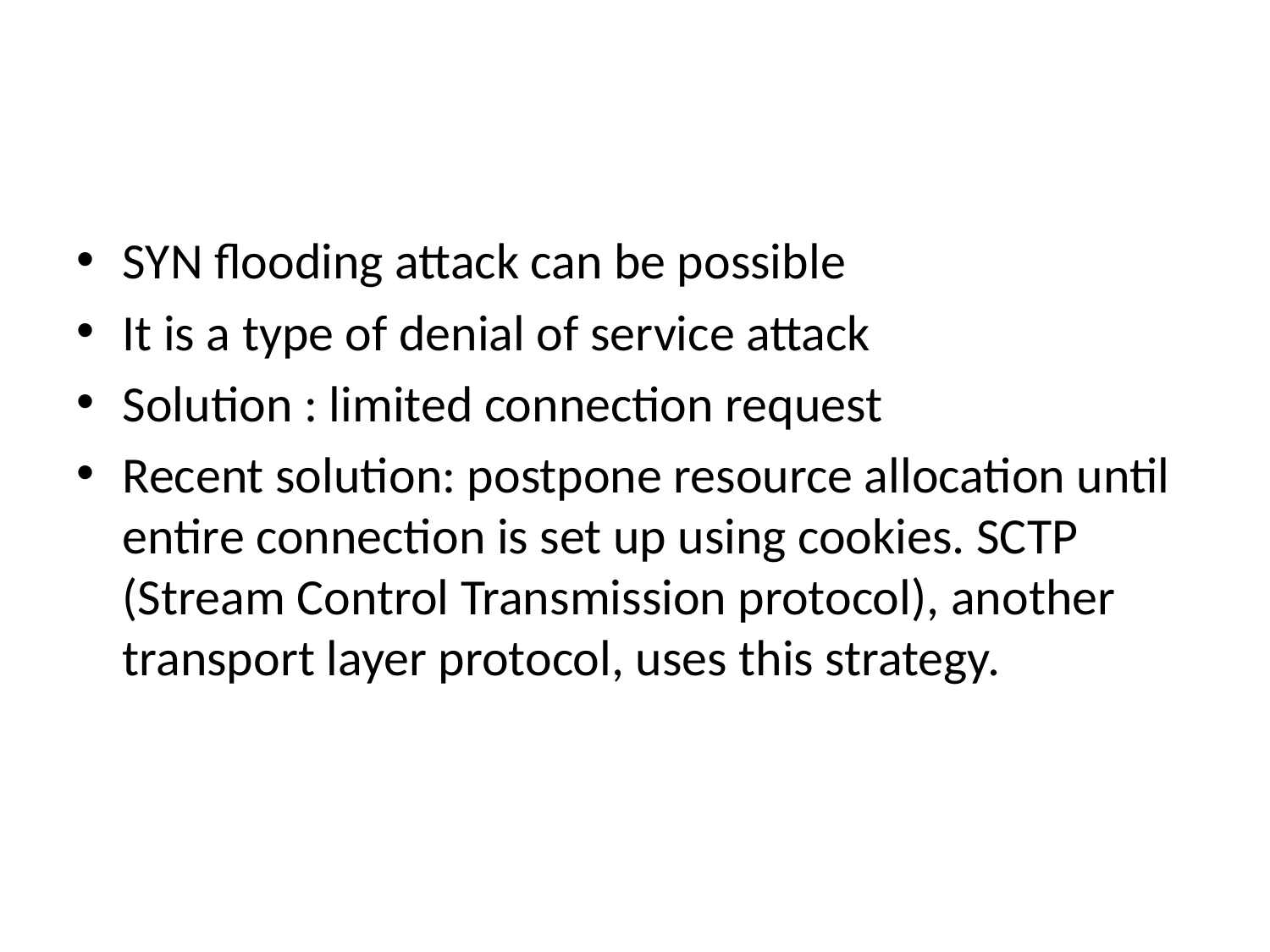

SYN flooding attack can be possible
It is a type of denial of service attack
Solution : limited connection request
Recent solution: postpone resource allocation until entire connection is set up using cookies. SCTP (Stream Control Transmission protocol), another transport layer protocol, uses this strategy.